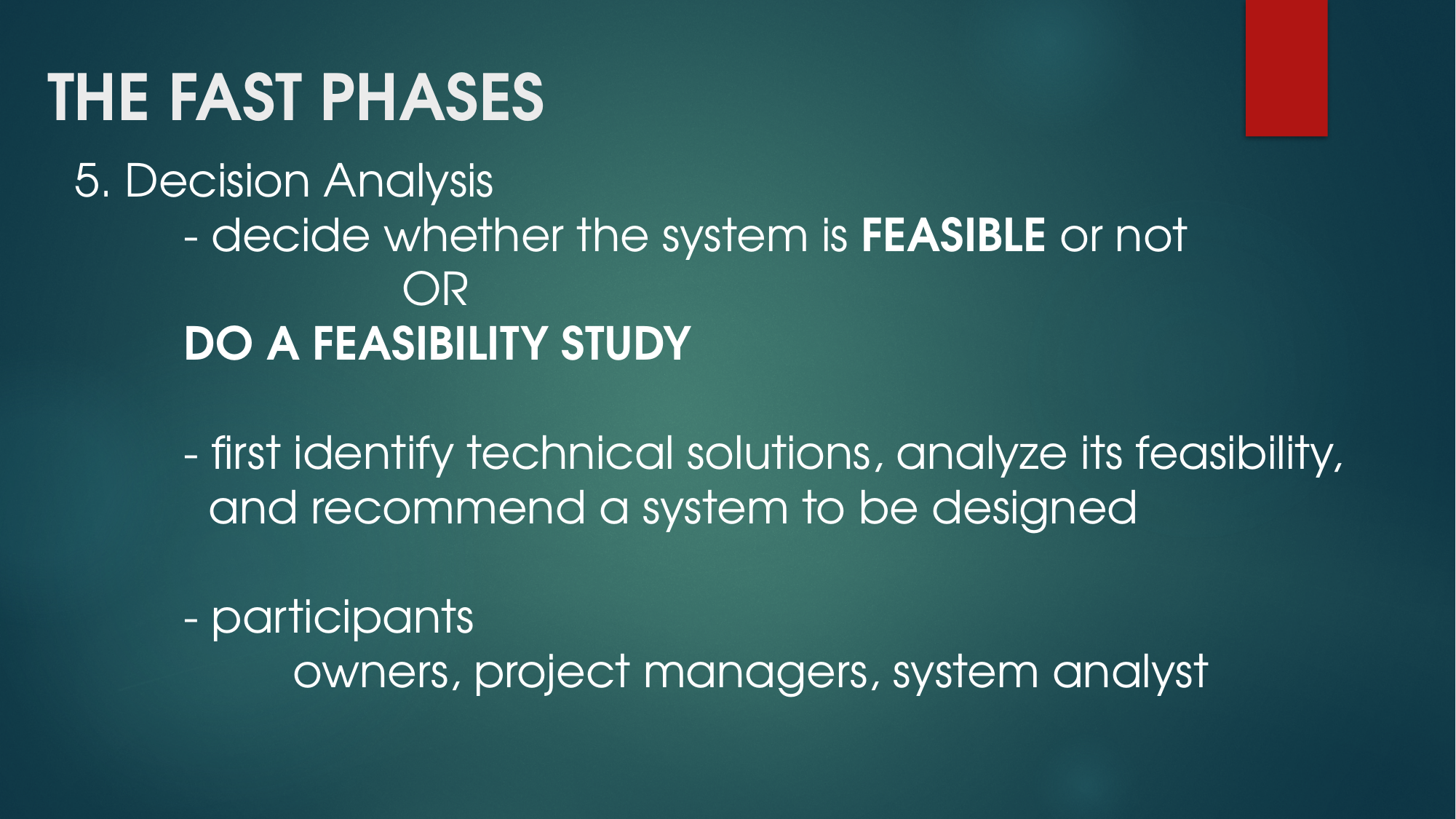

# THE FAST PHASES
5. Decision Analysis
	- decide whether the system is FEASIBLE or not
			OR
	DO A FEASIBILITY STUDY
	- first identify technical solutions, analyze its feasibility,
	  and recommend a system to be designed
	- participants
		owners, project managers, system analyst